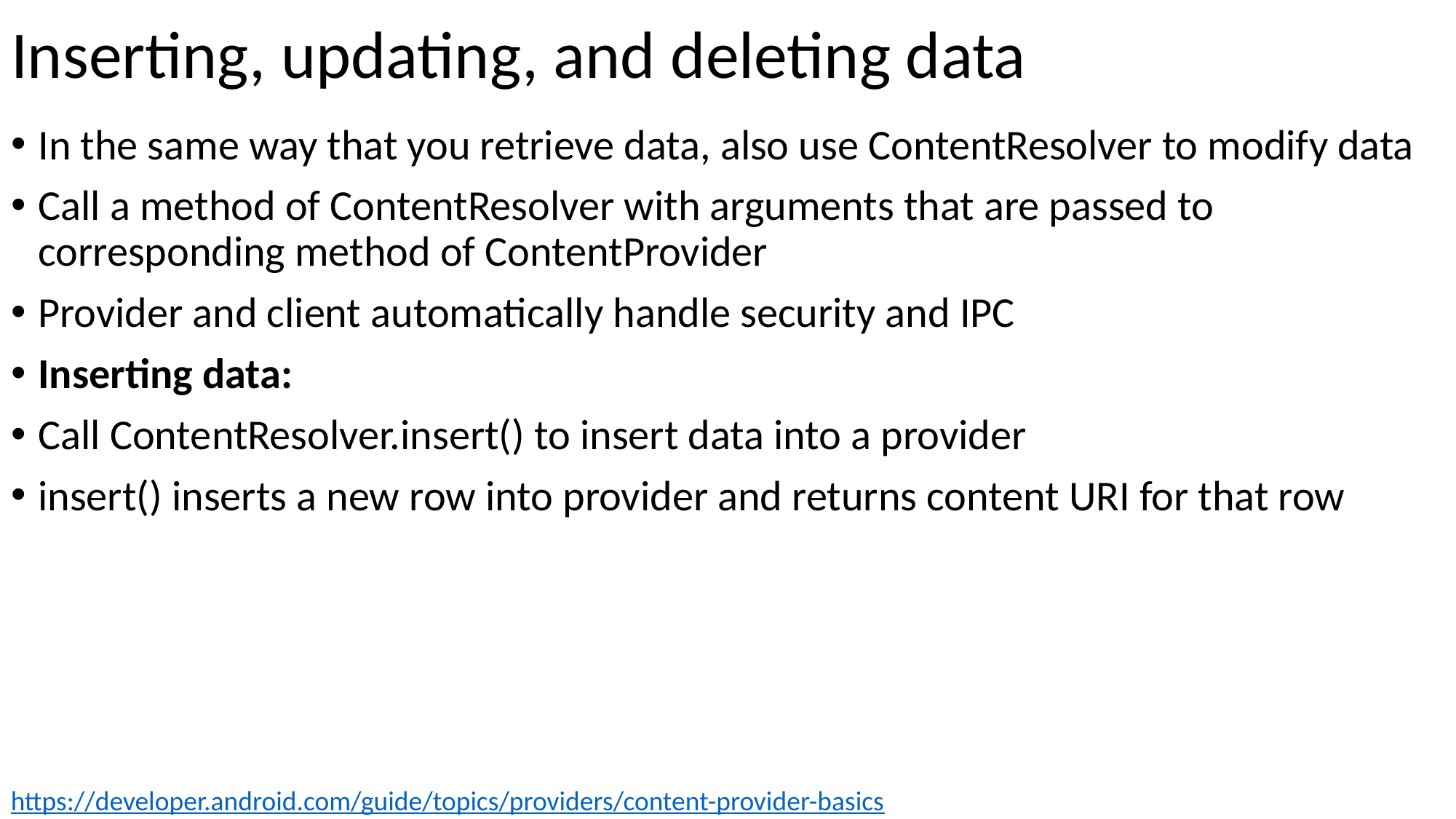

# Inserting, updating, and deleting data
In the same way that you retrieve data, also use ContentResolver to modify data
Call a method of ContentResolver with arguments that are passed to corresponding method of ContentProvider
Provider and client automatically handle security and IPC
Inserting data:
Call ContentResolver.insert() to insert data into a provider
insert() inserts a new row into provider and returns content URI for that row

https://developer.android.com/guide/topics/providers/content-provider-basics